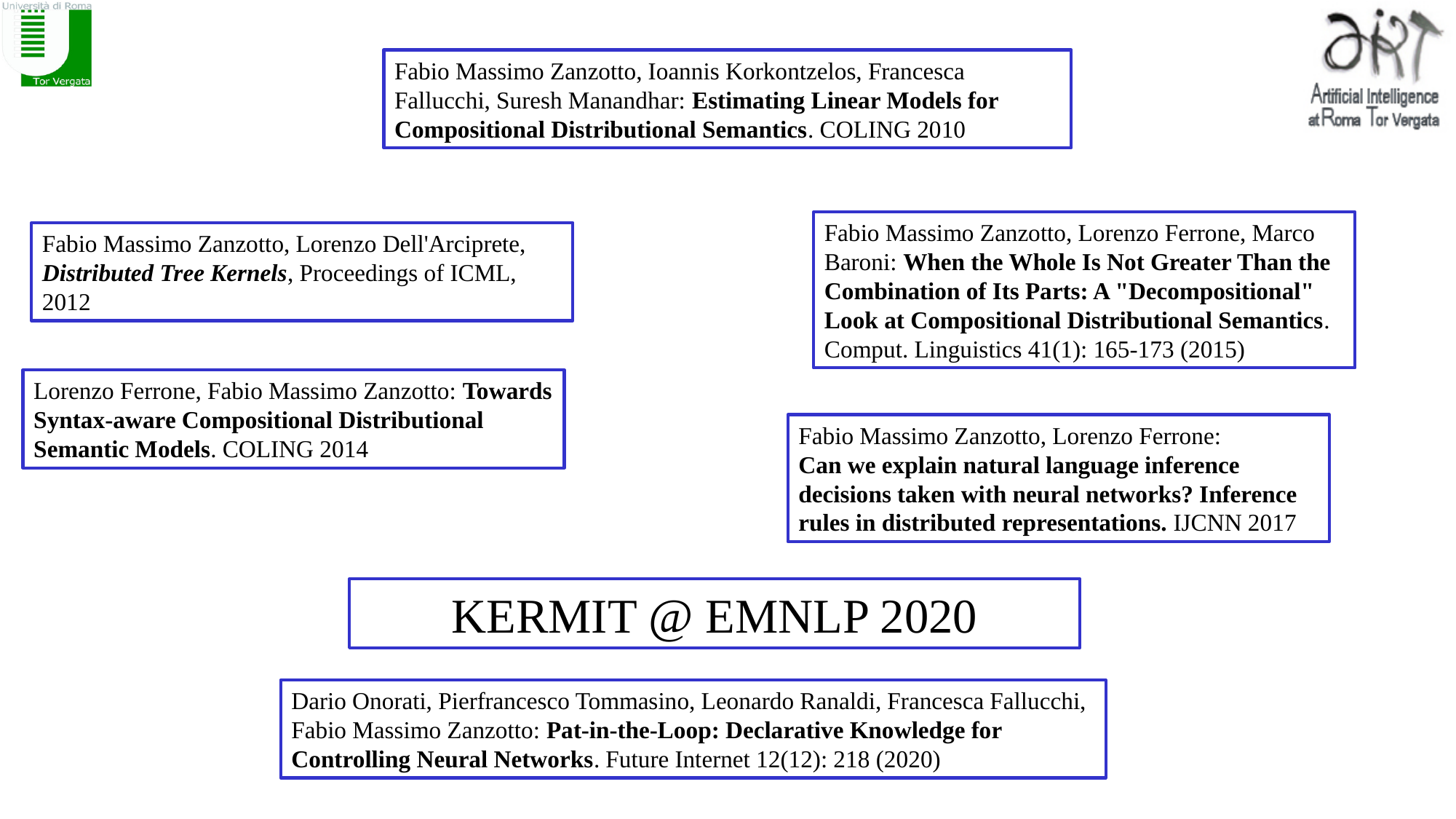

Fabio Massimo Zanzotto, Ioannis Korkontzelos, Francesca Fallucchi, Suresh Manandhar: Estimating Linear Models for Compositional Distributional Semantics. COLING 2010
Fabio Massimo Zanzotto, Lorenzo Ferrone, Marco Baroni: When the Whole Is Not Greater Than the Combination of Its Parts: A "Decompositional" Look at Compositional Distributional Semantics. Comput. Linguistics 41(1): 165-173 (2015)
Fabio Massimo Zanzotto, Lorenzo Dell'Arciprete, Distributed Tree Kernels, Proceedings of ICML, 2012
Lorenzo Ferrone, Fabio Massimo Zanzotto: Towards Syntax-aware Compositional Distributional Semantic Models. COLING 2014
Fabio Massimo Zanzotto, Lorenzo Ferrone:
Can we explain natural language inference decisions taken with neural networks? Inference rules in distributed representations. IJCNN 2017
KERMIT @ EMNLP 2020
Dario Onorati, Pierfrancesco Tommasino, Leonardo Ranaldi, Francesca Fallucchi, Fabio Massimo Zanzotto: Pat-in-the-Loop: Declarative Knowledge for Controlling Neural Networks. Future Internet 12(12): 218 (2020)